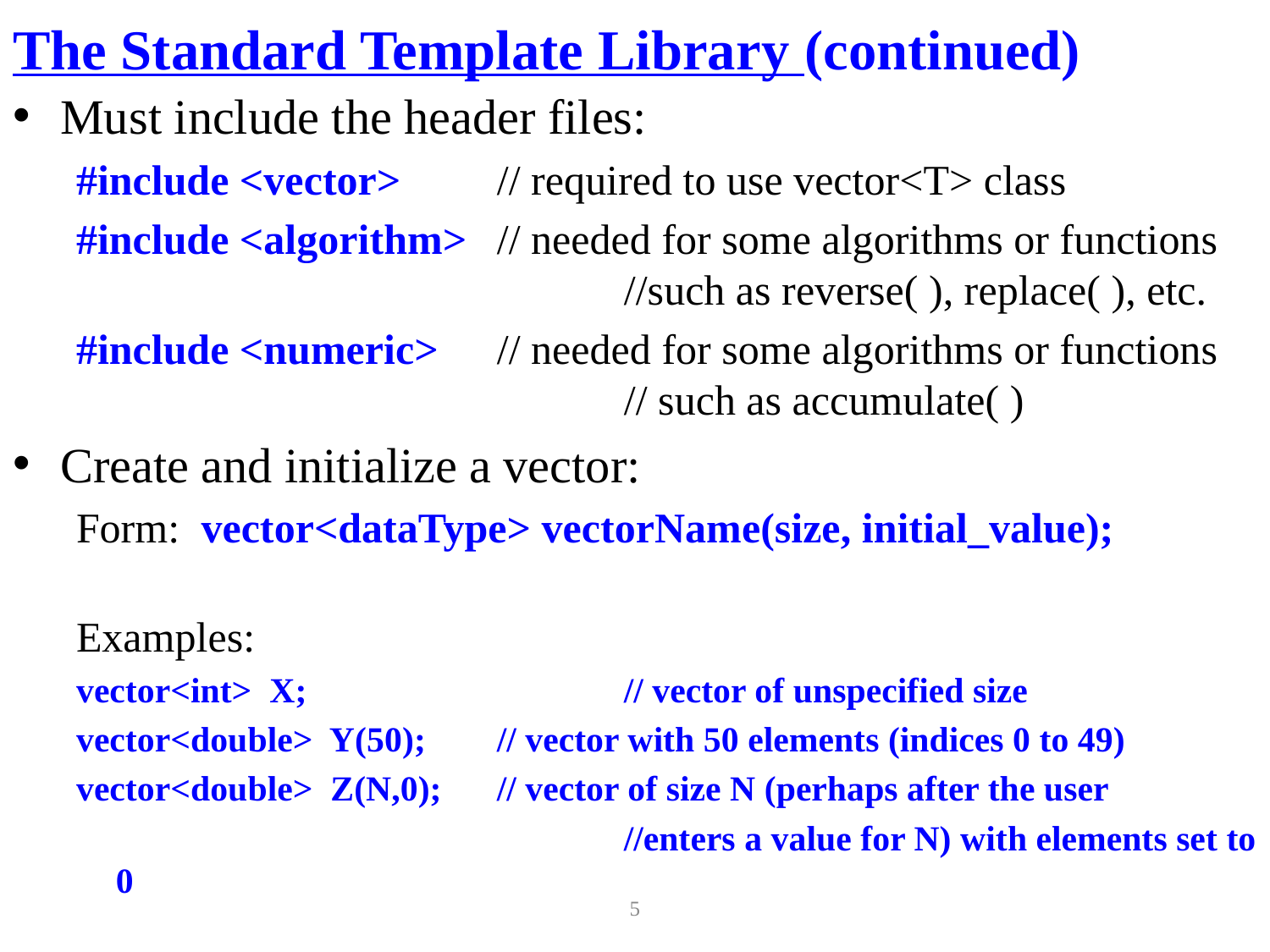

# The Standard Template Library (continued)
Must include the header files:
#include <vector>  	// required to use vector<T> class
#include <algorithm>  	// needed for some algorithms or functions 				//such as reverse( ), replace( ), etc.
#include <numeric>    	// needed for some algorithms or functions 				// such as accumulate( )
Create and initialize a vector:
Form:  vector<dataType> vectorName(size, initial_value);

Examples:
vector<int>  X;        		// vector of unspecified size
vector<double>  Y(50);	// vector with 50 elements (indices 0 to 49)
vector<double>  Z(N,0);	// vector of size N (perhaps after the user
					//enters a value for N) with elements set to 0
5